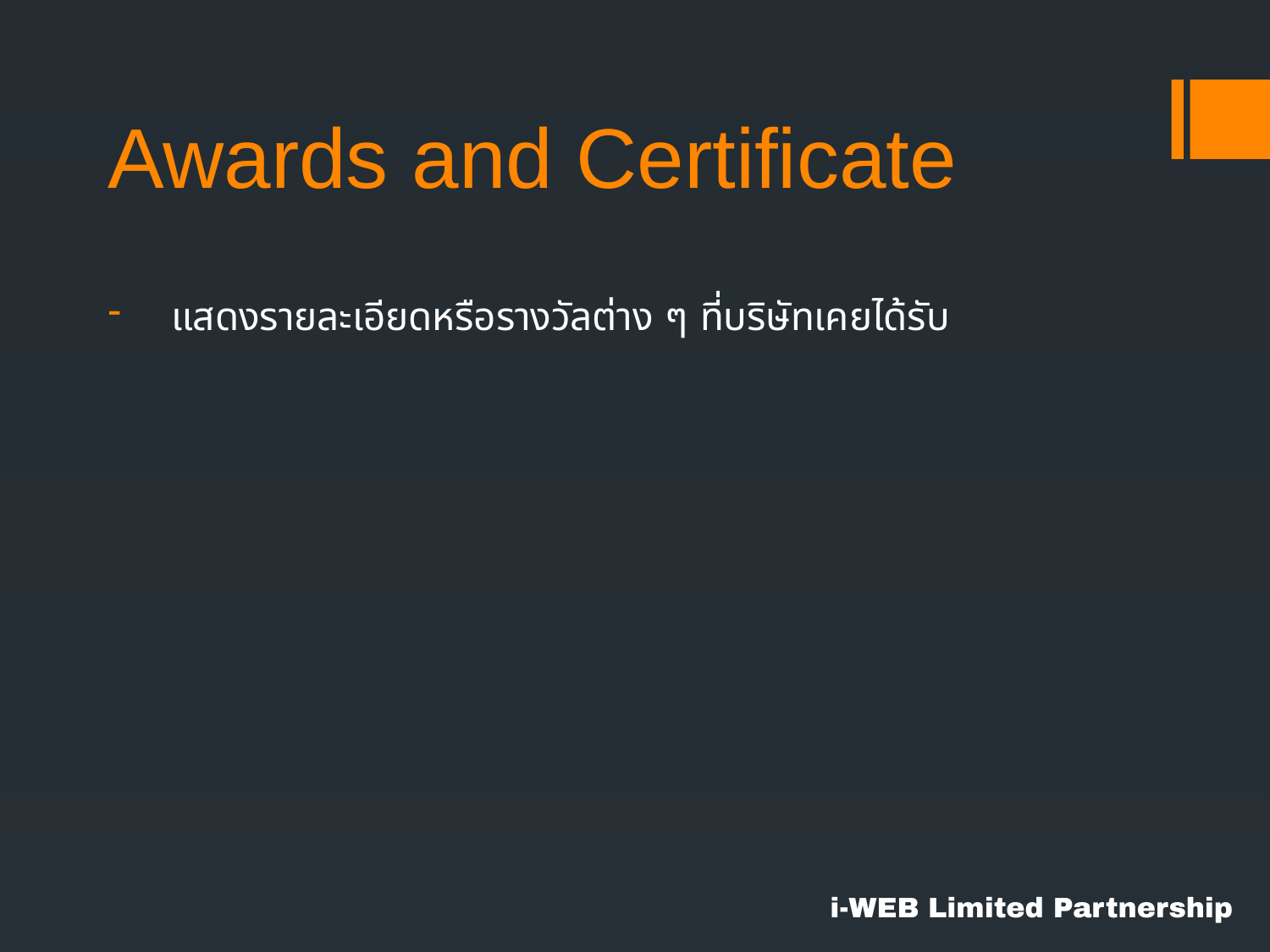

# Awards and Certificate
แสดงรายละเอียดหรือรางวัลต่าง ๆ ที่บริษัทเคยได้รับ
i-WEB Limited Partnership